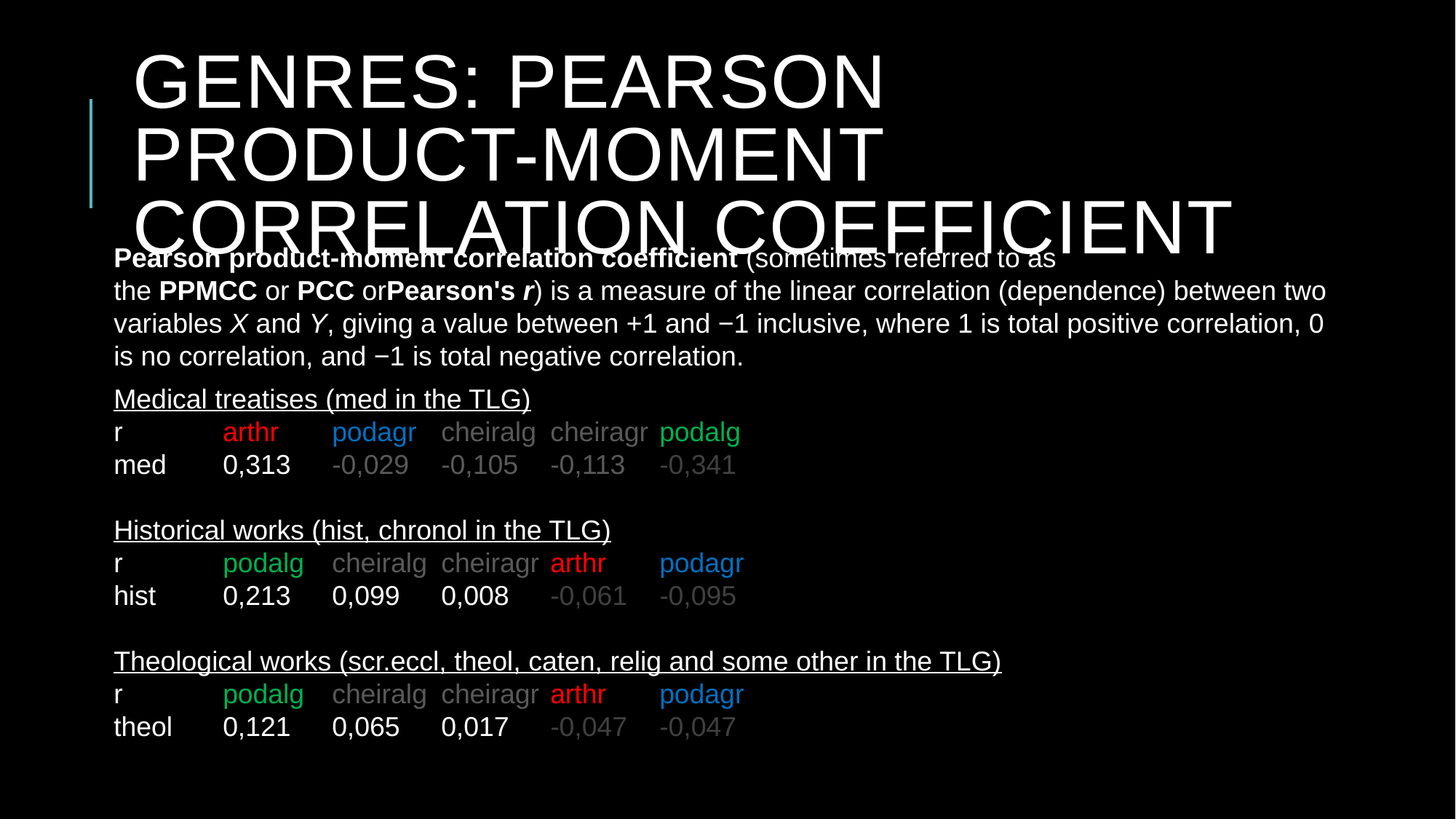

# Genres: Pearson product-moment correlation coefficient
Pearson product-moment correlation coefficient (sometimes referred to as the PPMCC or PCC orPearson's r) is a measure of the linear correlation (dependence) between two variables X and Y, giving a value between +1 and −1 inclusive, where 1 is total positive correlation, 0 is no correlation, and −1 is total negative correlation.
Medical treatises (med in the TLG)
r	arthr	podagr	cheiralg	cheiragr	podalg
med	0,313	-0,029	-0,105	-0,113	-0,341

Historical works (hist, chronol in the TLG)
r	podalg	cheiralg	cheiragr	arthr	podagr
hist	0,213	0,099	0,008	-0,061	-0,095

Theological works (scr.eccl, theol, caten, relig and some other in the TLG)
r	podalg	cheiralg	cheiragr	arthr	podagr
theol	0,121	0,065	0,017	-0,047	-0,047